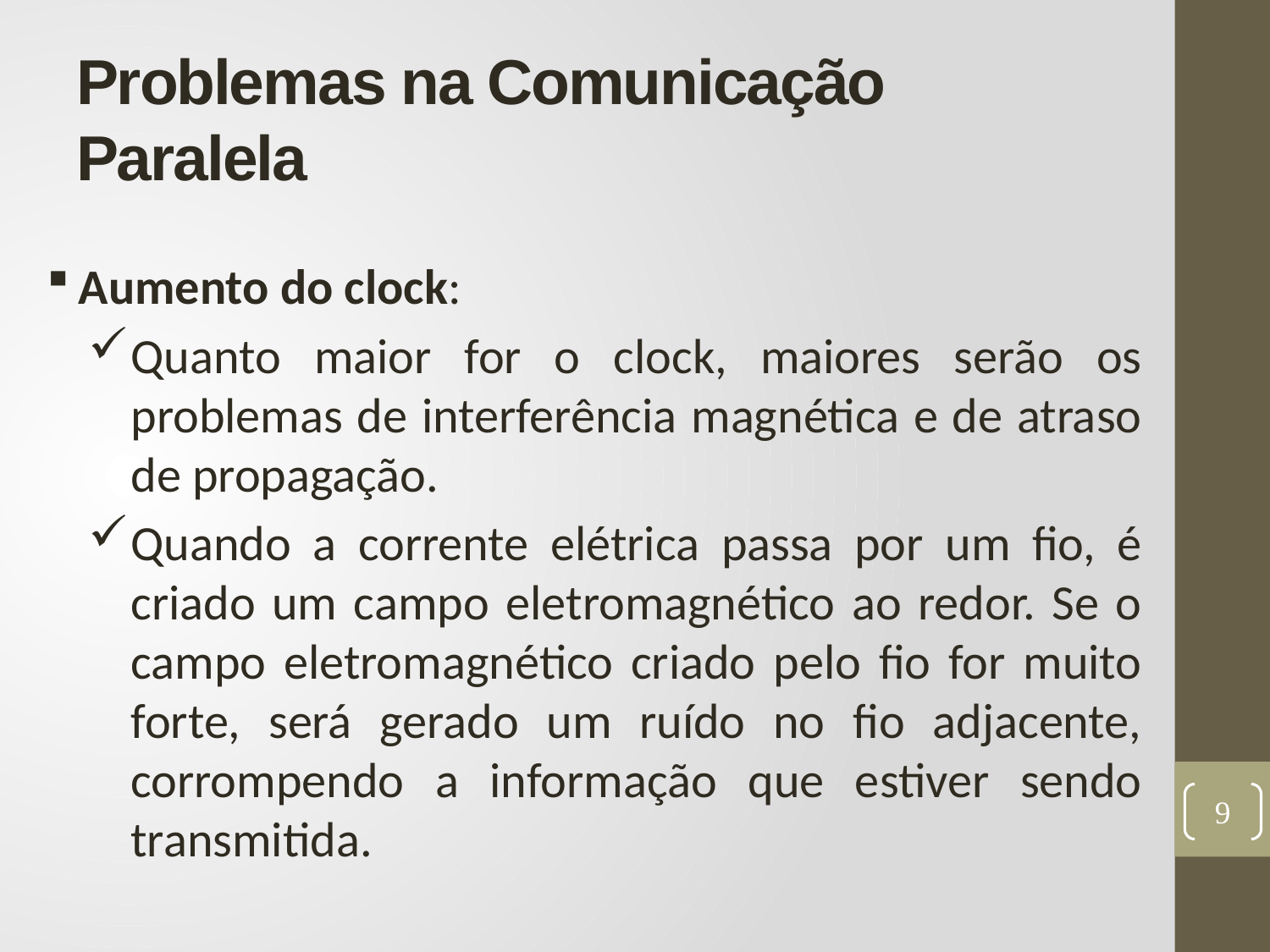

# Problemas na Comunicação Paralela
Aumento do clock:
Quanto maior for o clock, maiores serão os problemas de interferência magnética e de atraso de propagação.
Quando a corrente elétrica passa por um fio, é criado um campo eletromagnético ao redor. Se o campo eletromagnético criado pelo fio for muito forte, será gerado um ruído no fio adjacente, corrompendo a informação que estiver sendo transmitida.
9